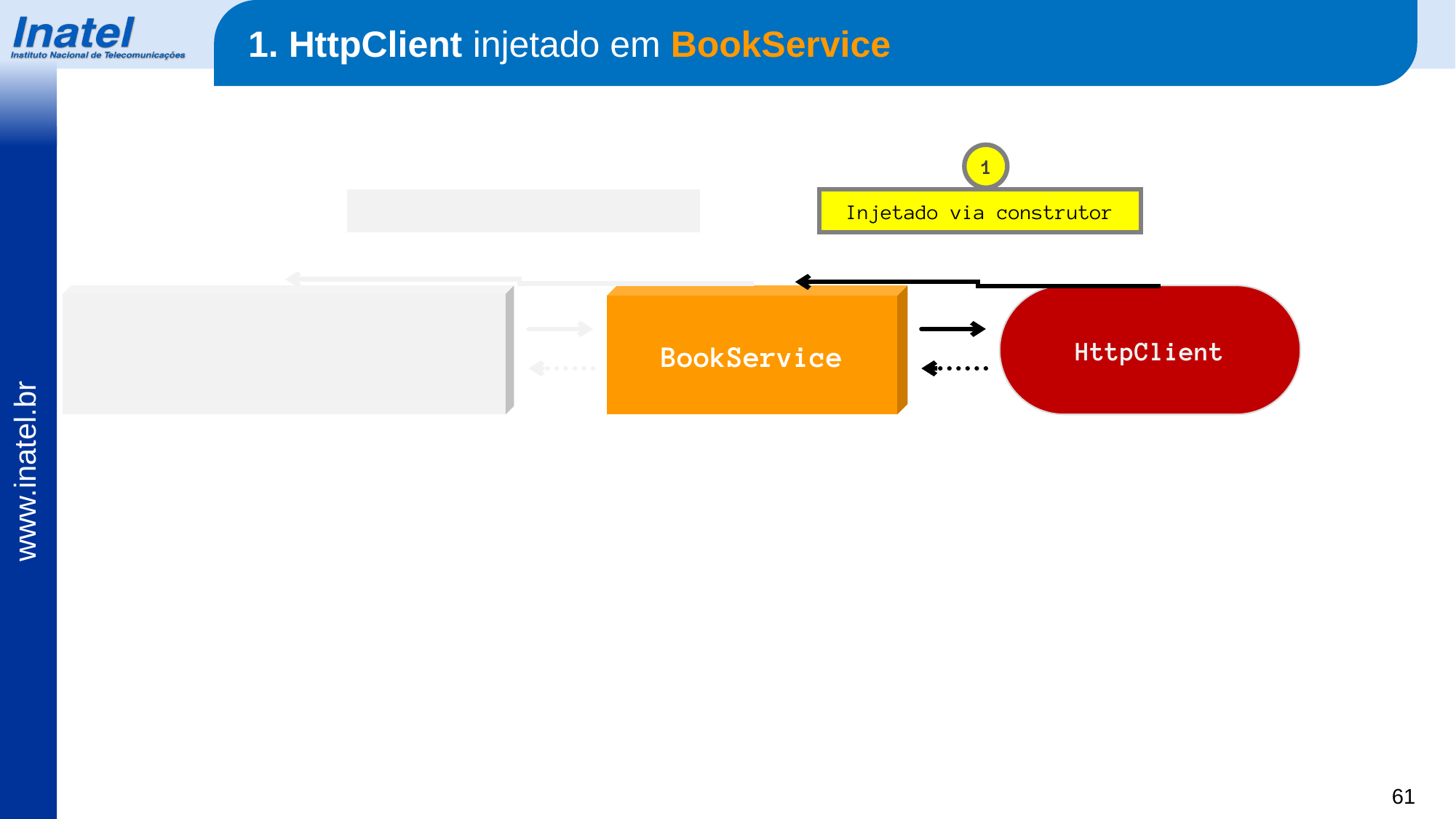

1. HttpClient injetado em BookService
1
Injetado via construtor
Injetado via construtor
ProdutoTabelaComponent
BookService
HttpClient